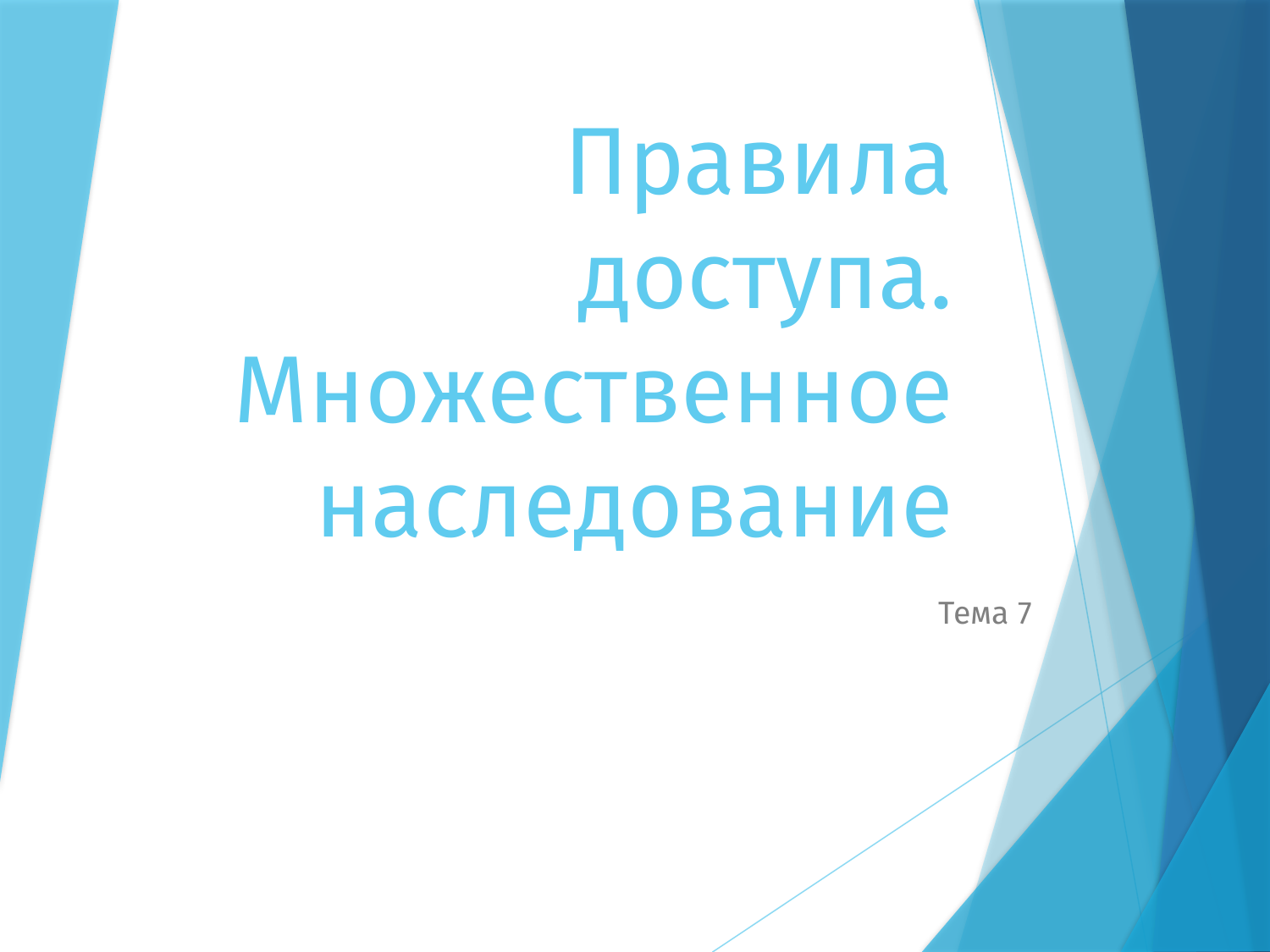

# Правила доступа. Множественное наследование
Тема 7